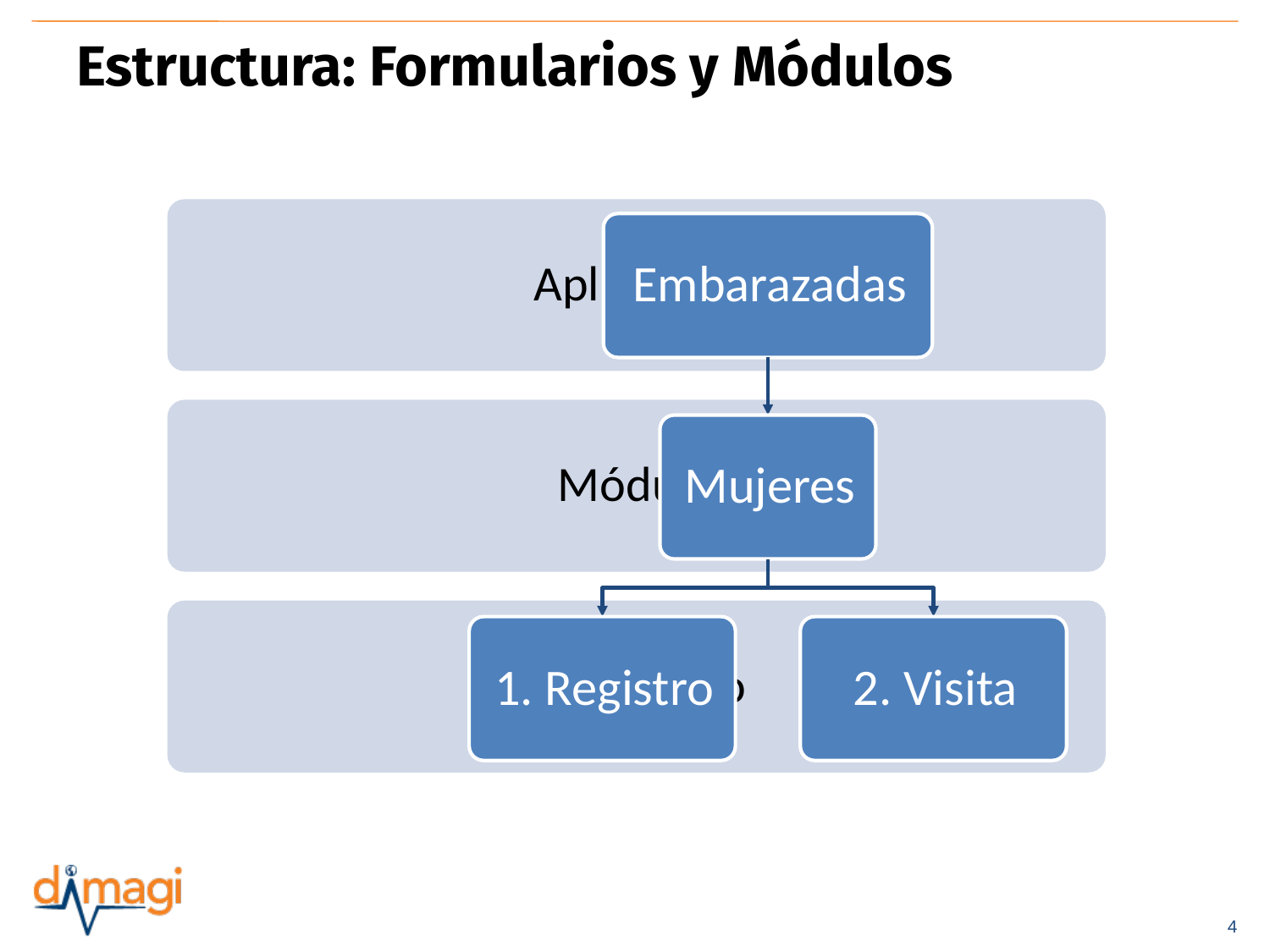

# Estructura: Formularios y Módulos
Formulario
Módulo
Aplicación
Embarazadas
Mujeres
1. Registro
2. Visita